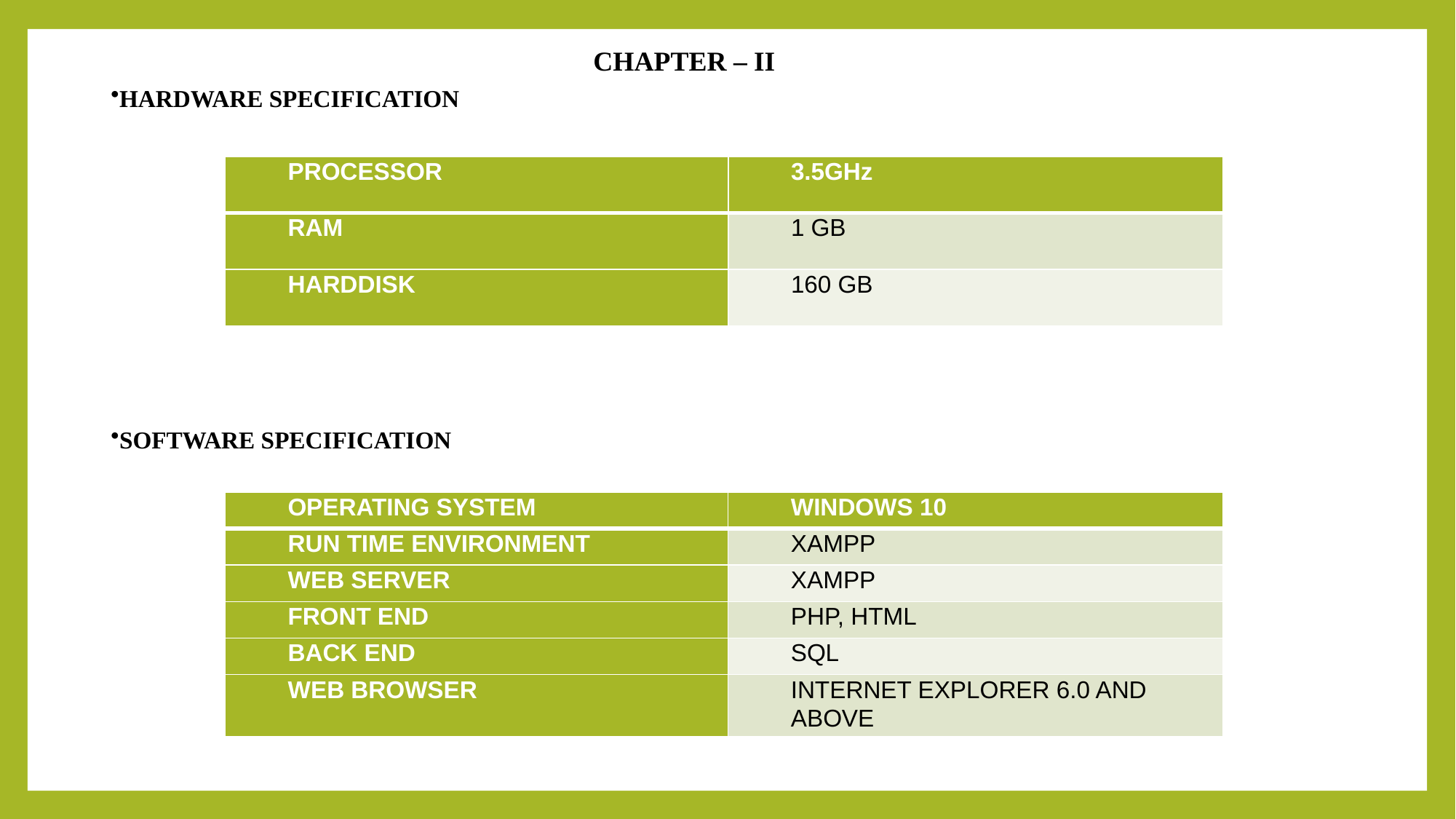

CHAPTER – II
HARDWARE SPECIFICATION

SOFTWARE SPECIFICATION

| PROCESSOR | 3.5GHz |
| --- | --- |
| RAM | 1 GB |
| HARDDISK | 160 GB |
| OPERATING SYSTEM | WINDOWS 10 |
| --- | --- |
| RUN TIME ENVIRONMENT | XAMPP |
| WEB SERVER | XAMPP |
| FRONT END | PHP, HTML |
| BACK END | SQL |
| WEB BROWSER | INTERNET EXPLORER 6.0 AND ABOVE |